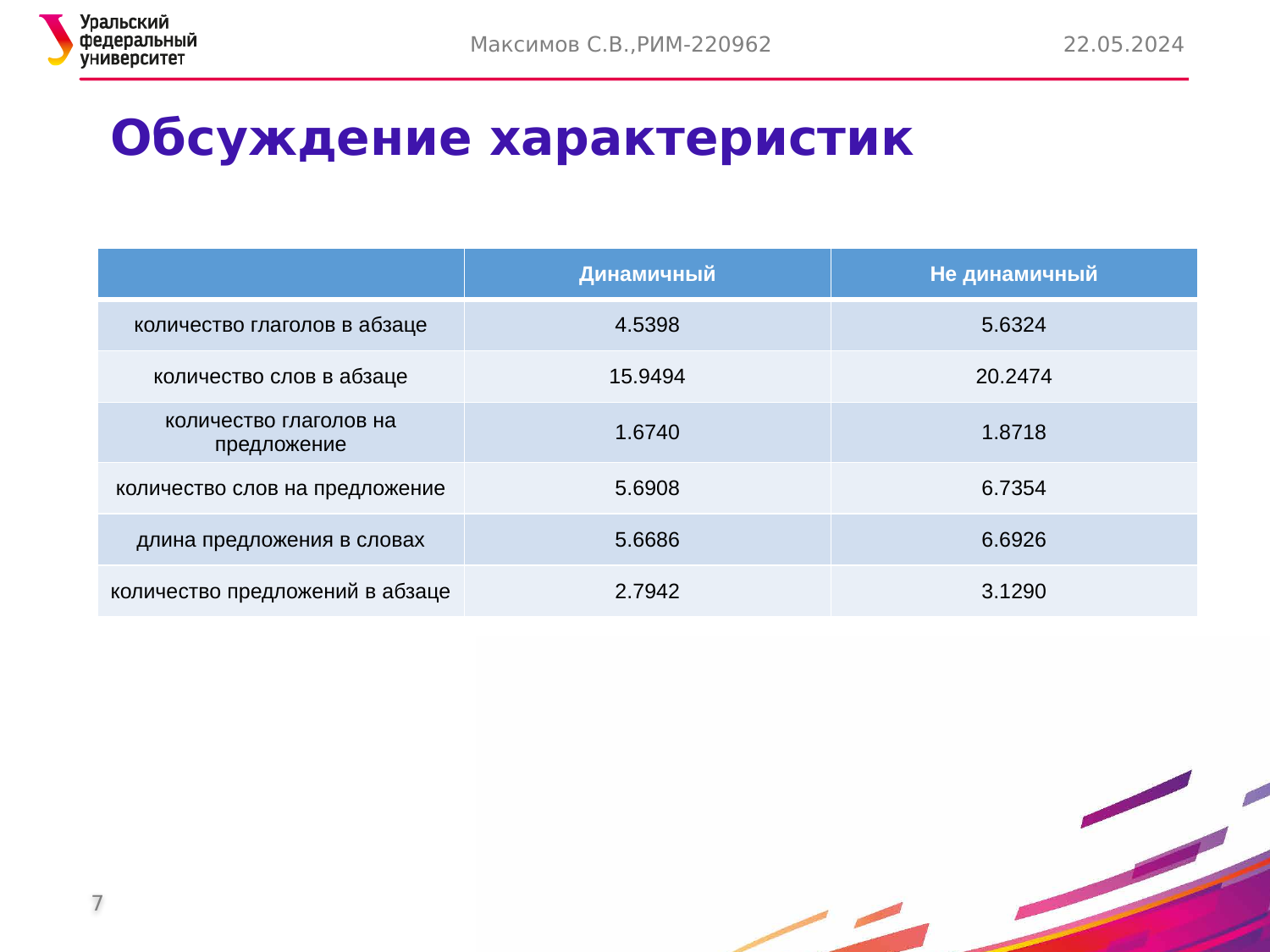

Максимов С.В.,РИМ-220962
22.05.2024
# Обсуждение характеристик
|  | Динамичный | Не динамичный |
| --- | --- | --- |
| количество глаголов в абзаце | 4.5398 | 5.6324 |
| количество слов в абзаце | 15.9494 | 20.2474 |
| количество глаголов на предложение | 1.6740 | 1.8718 |
| количество слов на предложение | 5.6908 | 6.7354 |
| длина предложения в словах | 5.6686 | 6.6926 |
| количество предложений в абзаце | 2.7942 | 3.1290 |
7